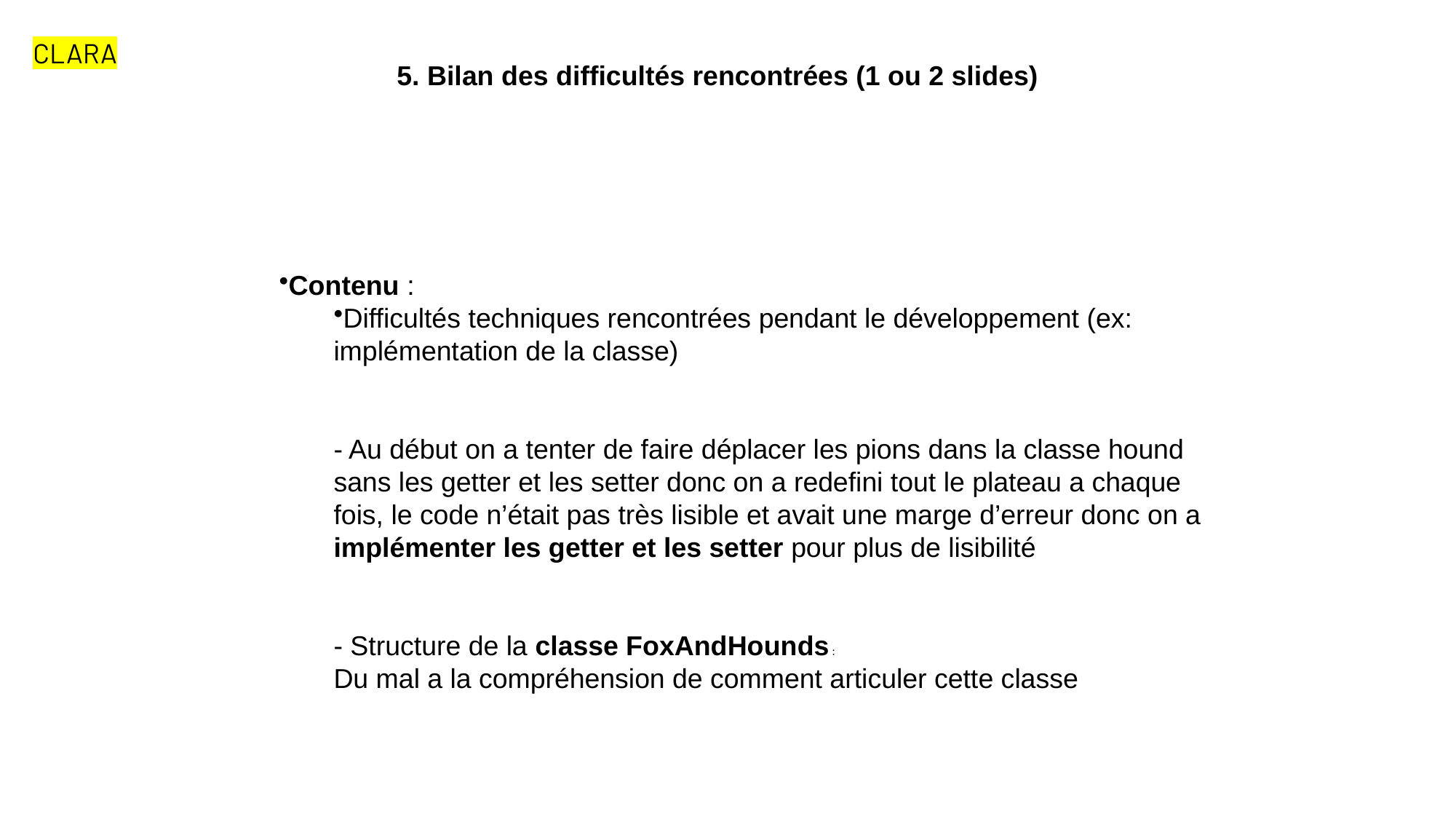

CLARA
5. Bilan des difficultés rencontrées (1 ou 2 slides)
Contenu :
Difficultés techniques rencontrées pendant le développement (ex: implémentation de la classe)

- Au début on a tenter de faire déplacer les pions dans la classe hound sans les getter et les setter donc on a redefini tout le plateau a chaque fois, le code n’était pas très lisible et avait une marge d’erreur donc on a implémenter les getter et les setter pour plus de lisibilité

- Structure de la classe FoxAndHounds :
Du mal a la compréhension de comment articuler cette classe